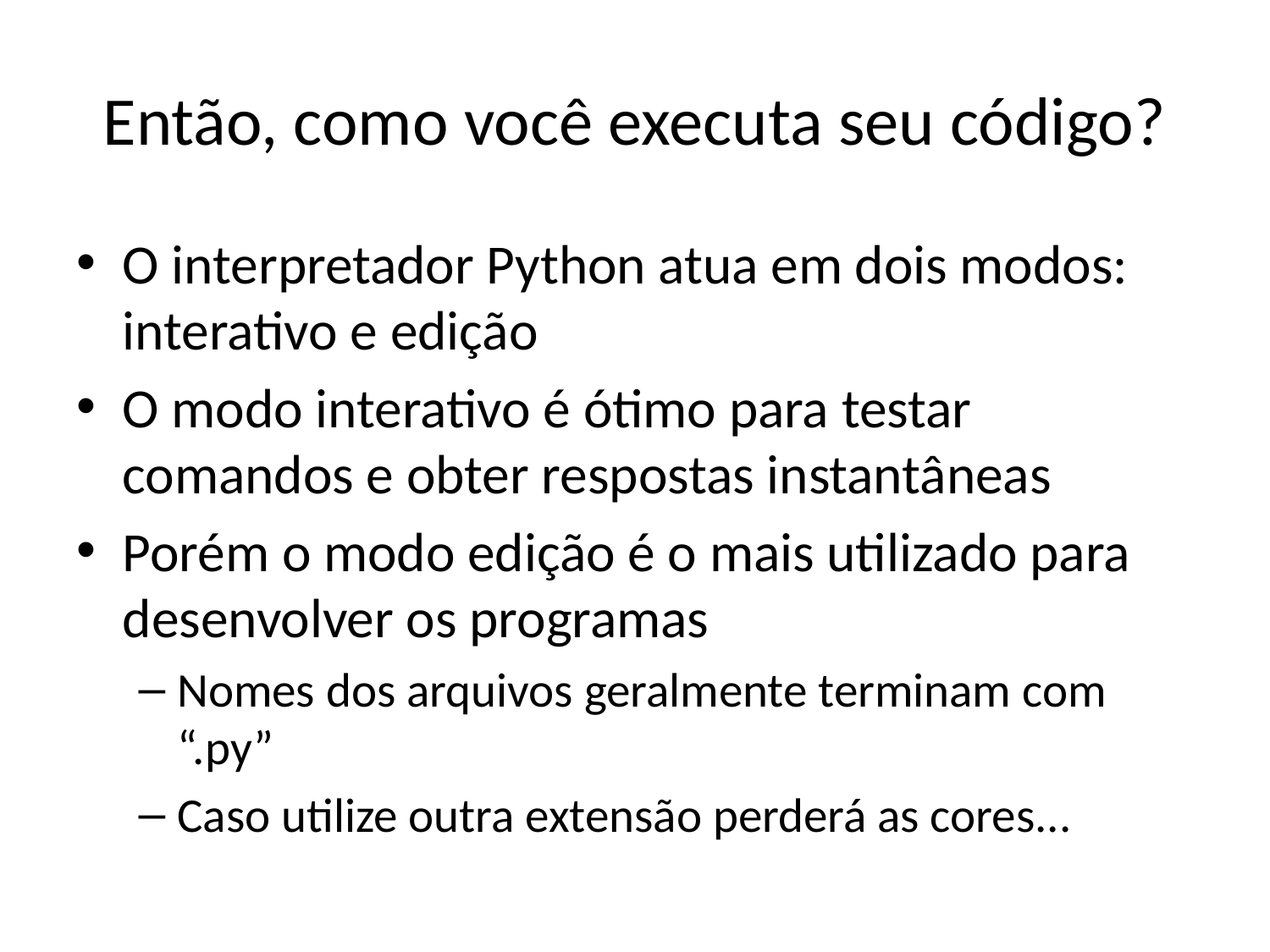

# Então, como você executa seu código?
O interpretador Python atua em dois modos: interativo e edição
O modo interativo é ótimo para testar comandos e obter respostas instantâneas
Porém o modo edição é o mais utilizado para desenvolver os programas
Nomes dos arquivos geralmente terminam com “.py”
Caso utilize outra extensão perderá as cores...